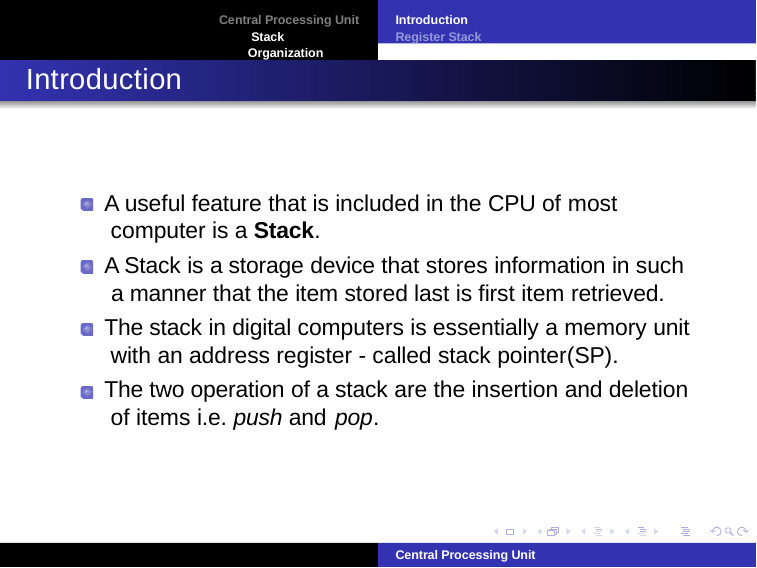

Introduction  Register Stack
Central Processing Unit  Stack Organization
Introduction

A useful feature that is included in the CPU of most  computer is a Stack.
A Stack is a storage device that stores information in such  a manner that the item stored last is first item retrieved.
The stack in digital computers is essentially a memory unit  with an address register - called stack pointer(SP).
The two operation of a stack are the insertion and deletion  of items i.e. push and pop.

Central Processing Unit